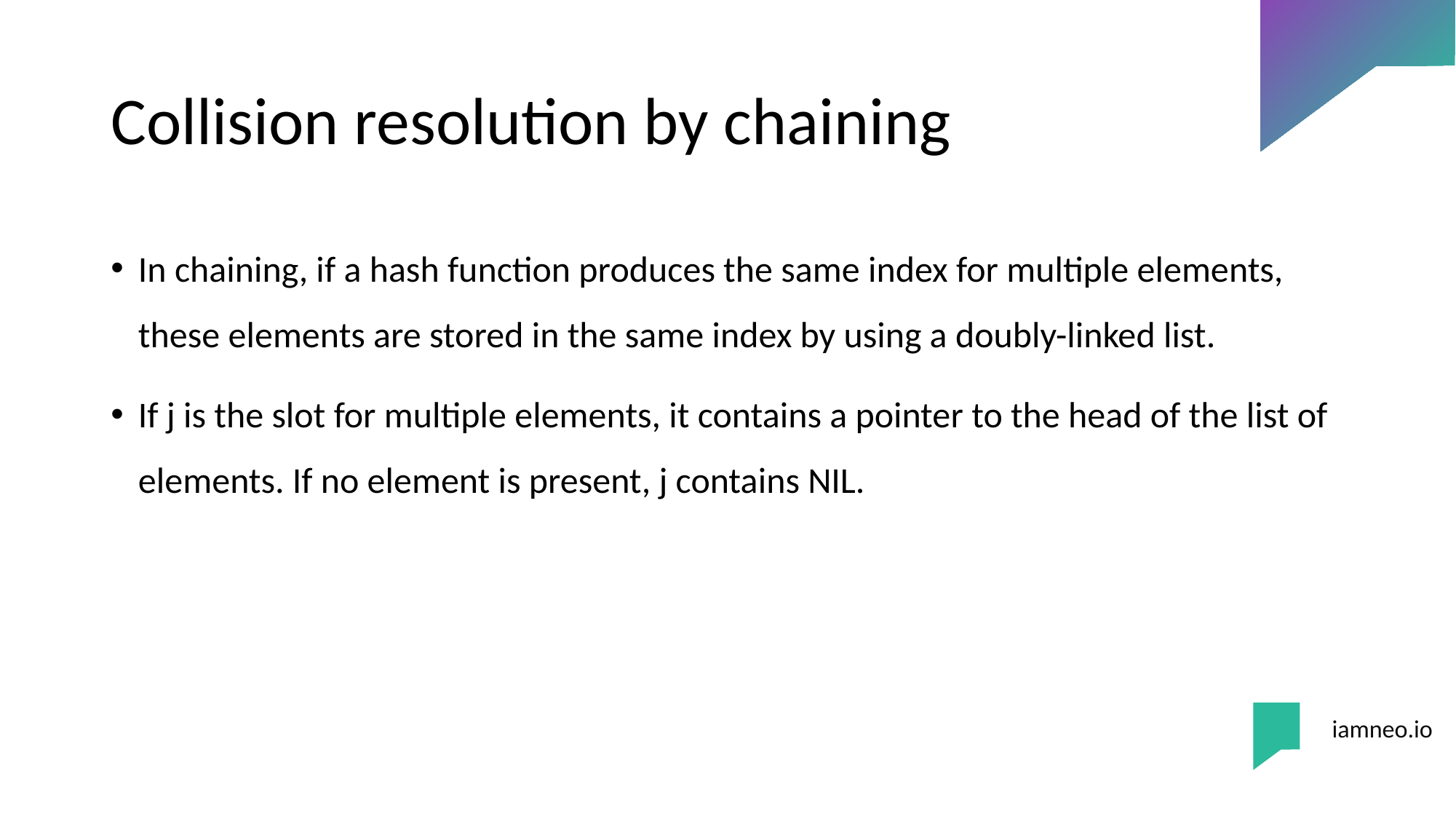

# Collision resolution by chaining
In chaining, if a hash function produces the same index for multiple elements, these elements are stored in the same index by using a doubly-linked list.
If j is the slot for multiple elements, it contains a pointer to the head of the list of elements. If no element is present, j contains NIL.

iamneo.io